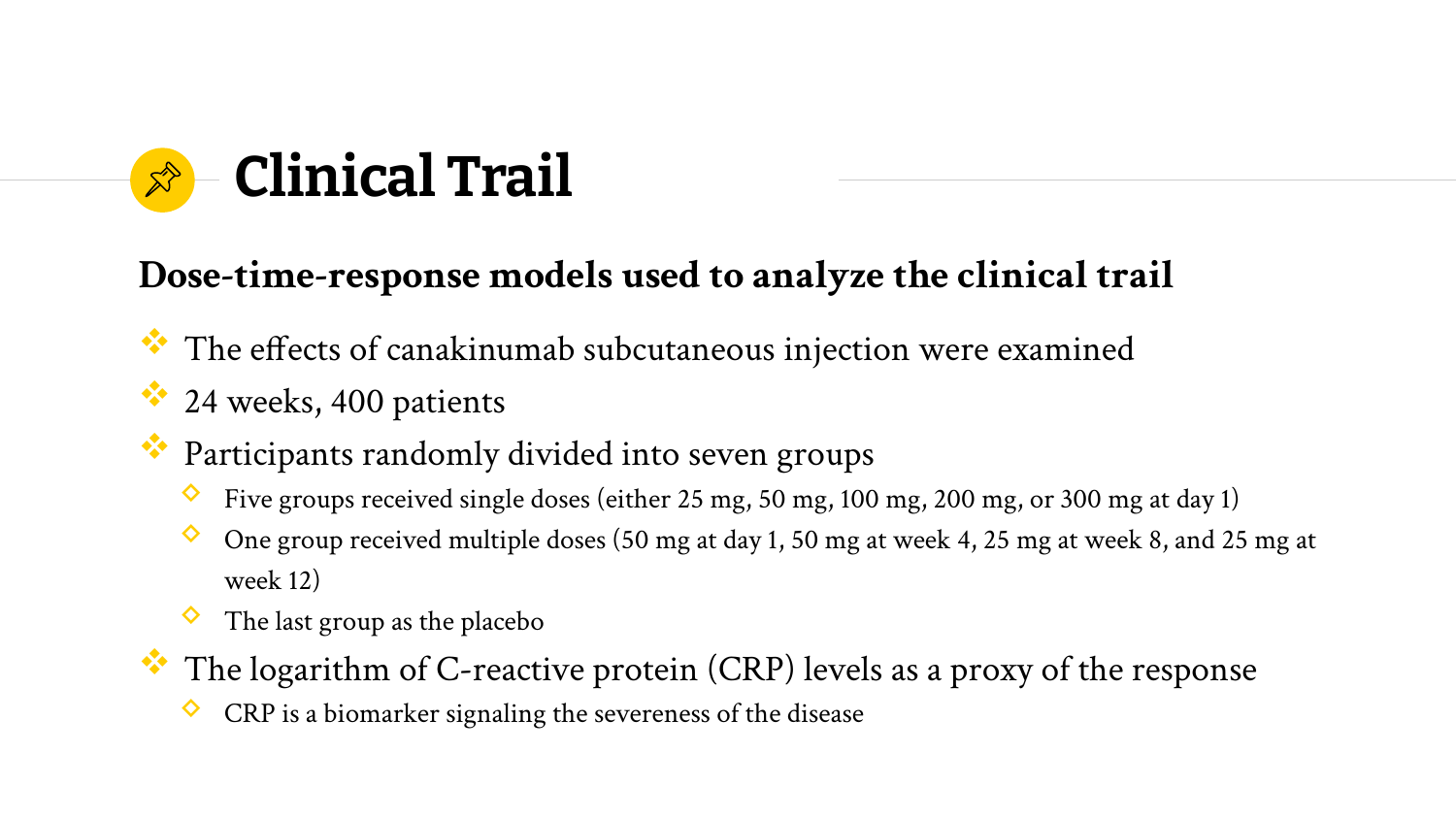

# Clinical Trail

Dose-time-response models used to analyze the clinical trail
The effects of canakinumab subcutaneous injection were examined
24 weeks, 400 patients
Participants randomly divided into seven groups
Five groups received single doses (either 25 mg, 50 mg, 100 mg, 200 mg, or 300 mg at day 1)
One group received multiple doses (50 mg at day 1, 50 mg at week 4, 25 mg at week 8, and 25 mg at week 12)
The last group as the placebo
The logarithm of C-reactive protein (CRP) levels as a proxy of the response
CRP is a biomarker signaling the severeness of the disease